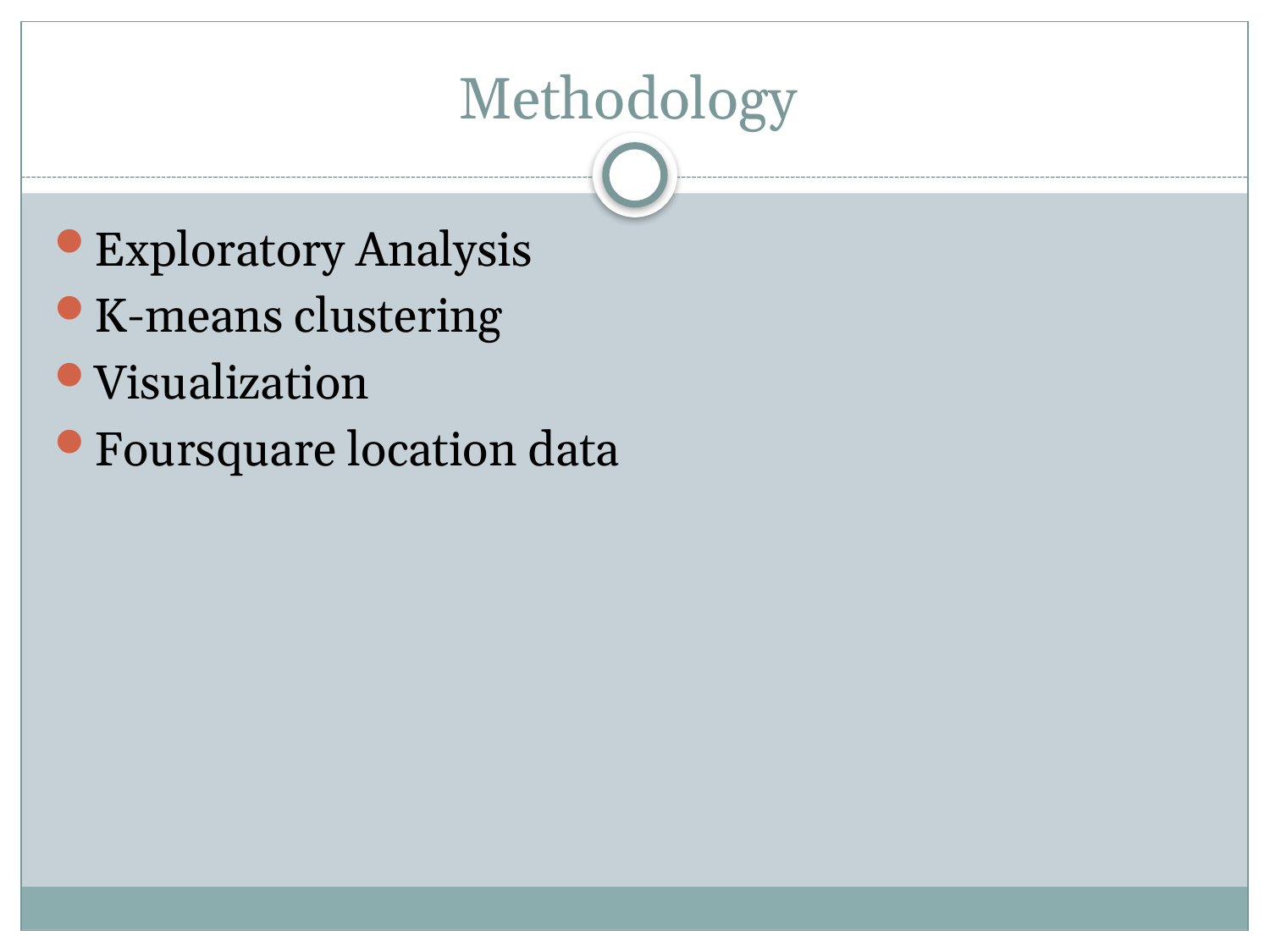

# Methodology
Exploratory Analysis
K-means clustering
Visualization
Foursquare location data